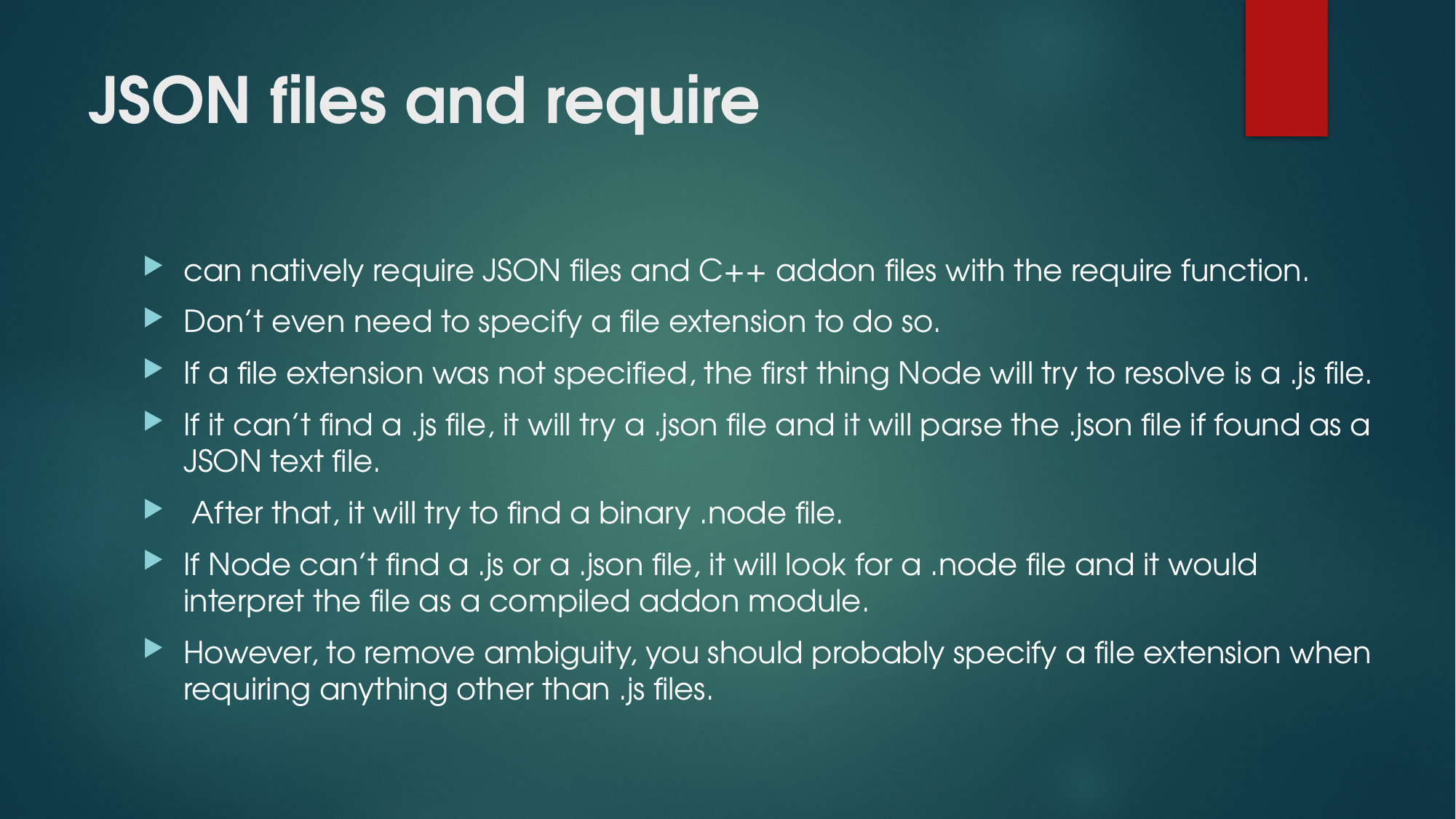

# JSON files and require
can natively require JSON files and C++ addon files with the require function.
Don’t even need to specify a file extension to do so.
If a file extension was not specified, the first thing Node will try to resolve is a .js file.
If it can’t find a .js file, it will try a .json file and it will parse the .json file if found as a JSON text file.
 After that, it will try to find a binary .node file.
If Node can’t find a .js or a .json file, it will look for a .node file and it would interpret the file as a compiled addon module.
However, to remove ambiguity, you should probably specify a file extension when requiring anything other than .js files.